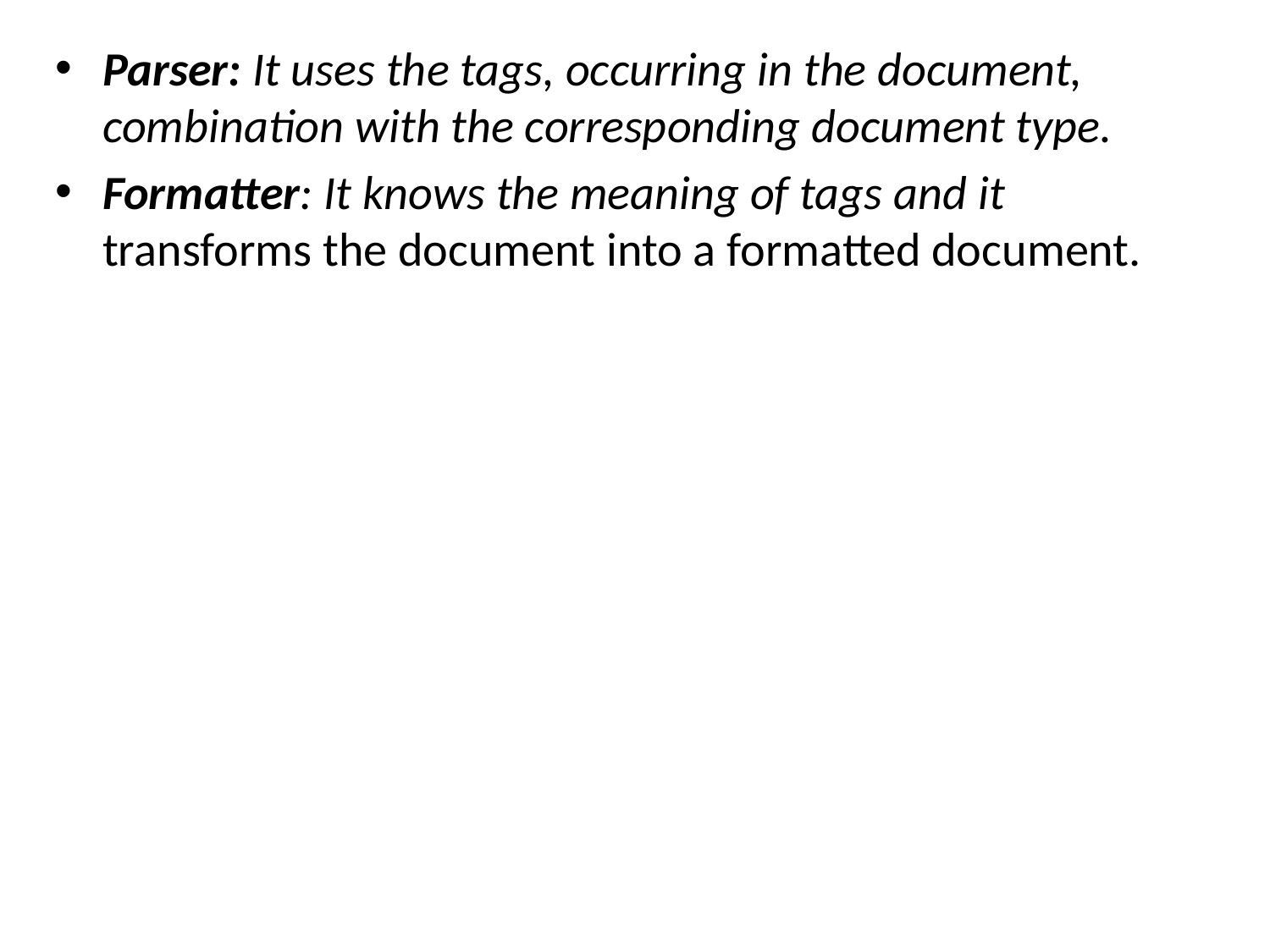

Parser: It uses the tags, occurring in the document, combination with the corresponding document type.
Formatter: It knows the meaning of tags and it transforms the document into a formatted document.